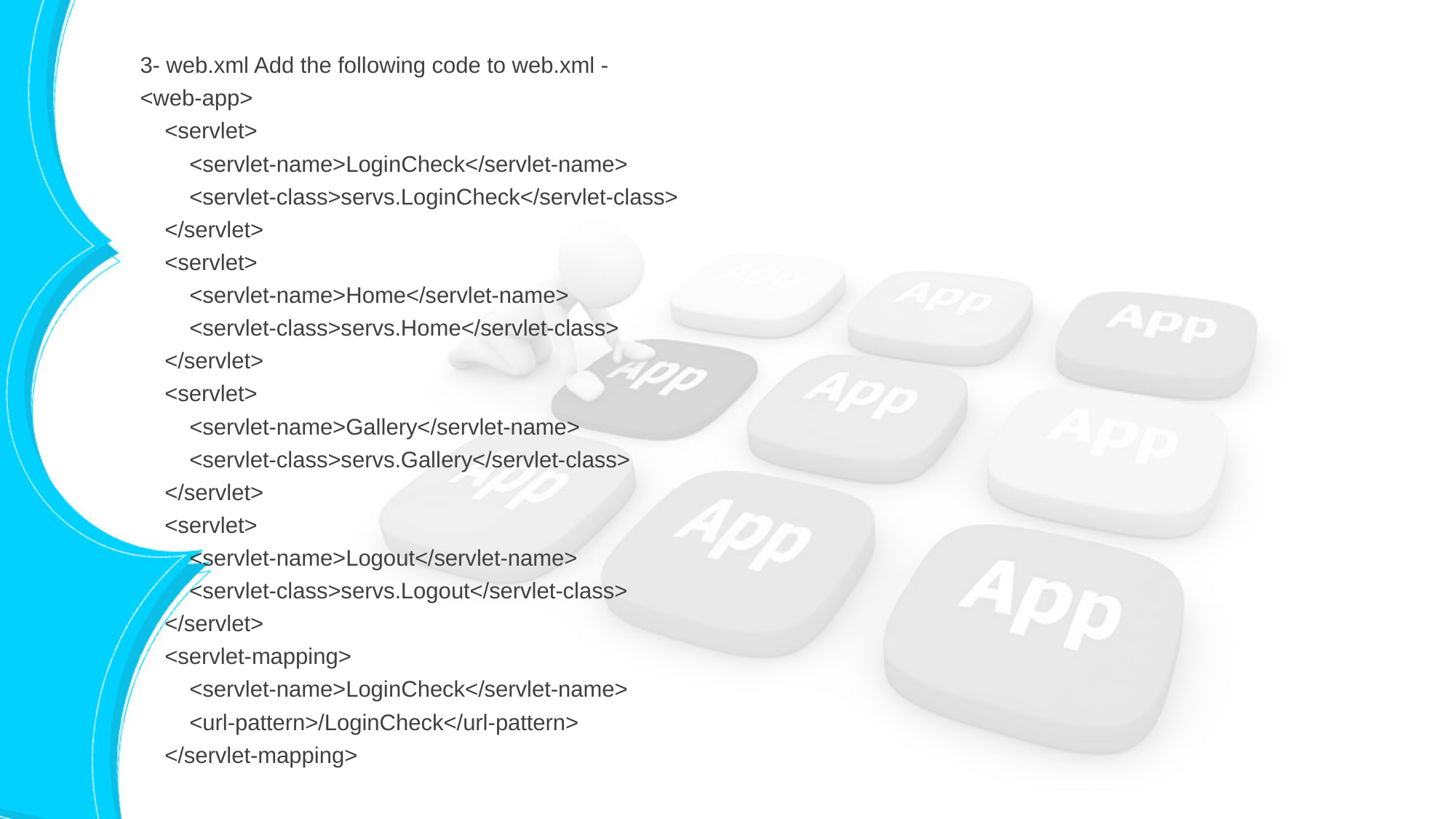

3- web.xml Add the following code to web.xml -
<web-app>
    <servlet>
        <servlet-name>LoginCheck</servlet-name>
        <servlet-class>servs.LoginCheck</servlet-class>
    </servlet>
    <servlet>
        <servlet-name>Home</servlet-name>
        <servlet-class>servs.Home</servlet-class>
    </servlet>
    <servlet>
        <servlet-name>Gallery</servlet-name>
        <servlet-class>servs.Gallery</servlet-class>
    </servlet>
    <servlet>
        <servlet-name>Logout</servlet-name>
        <servlet-class>servs.Logout</servlet-class>
    </servlet>
    <servlet-mapping>
        <servlet-name>LoginCheck</servlet-name>
        <url-pattern>/LoginCheck</url-pattern>
    </servlet-mapping>